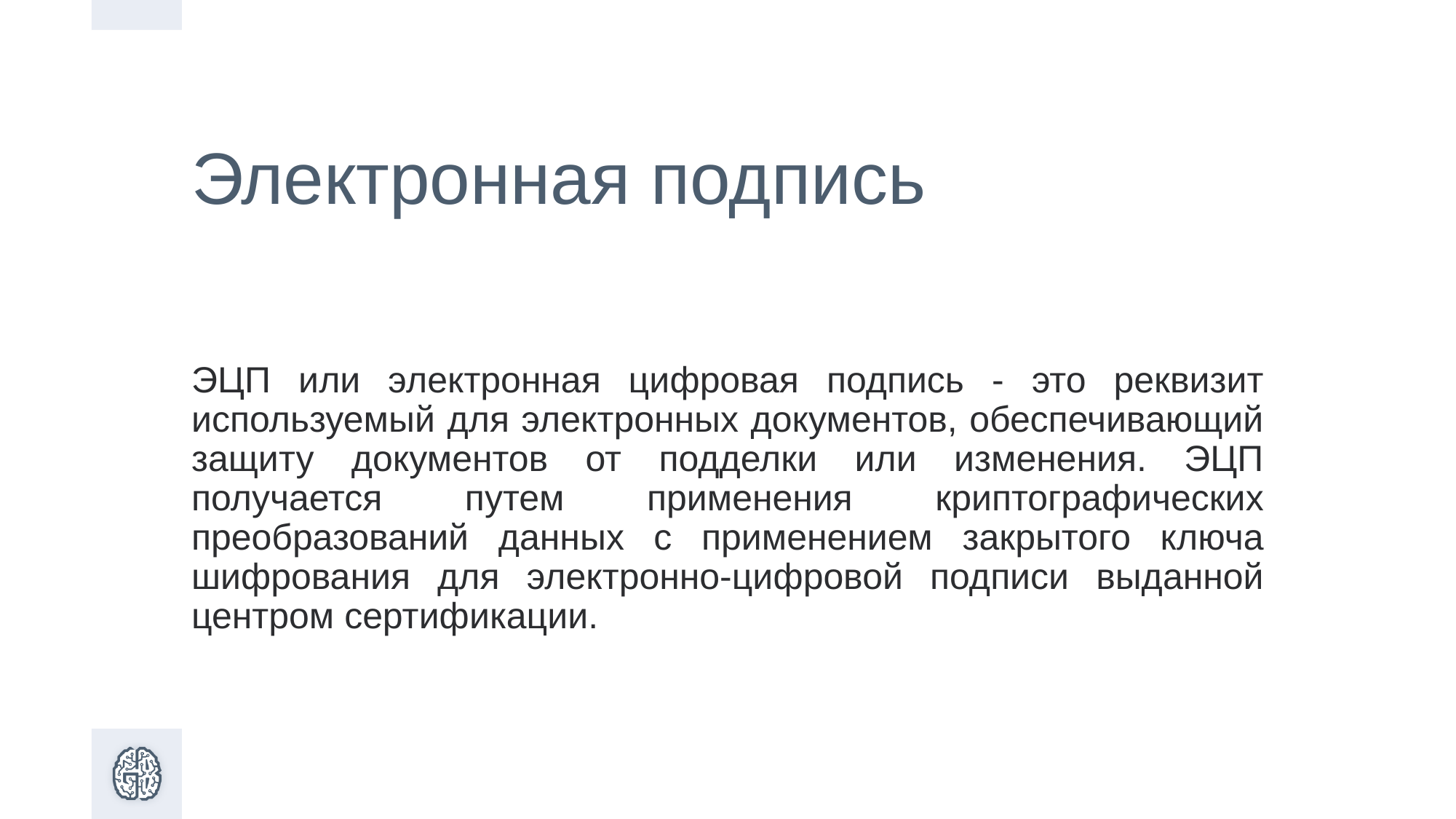

# Электронная подпись
ЭЦП или электронная цифровая подпись - это реквизит используемый для электронных документов, обеспечивающий защиту документов от подделки или изменения. ЭЦП получается путем применения криптографических преобразований данных с применением закрытого ключа шифрования для электронно-цифровой подписи выданной центром сертификации.